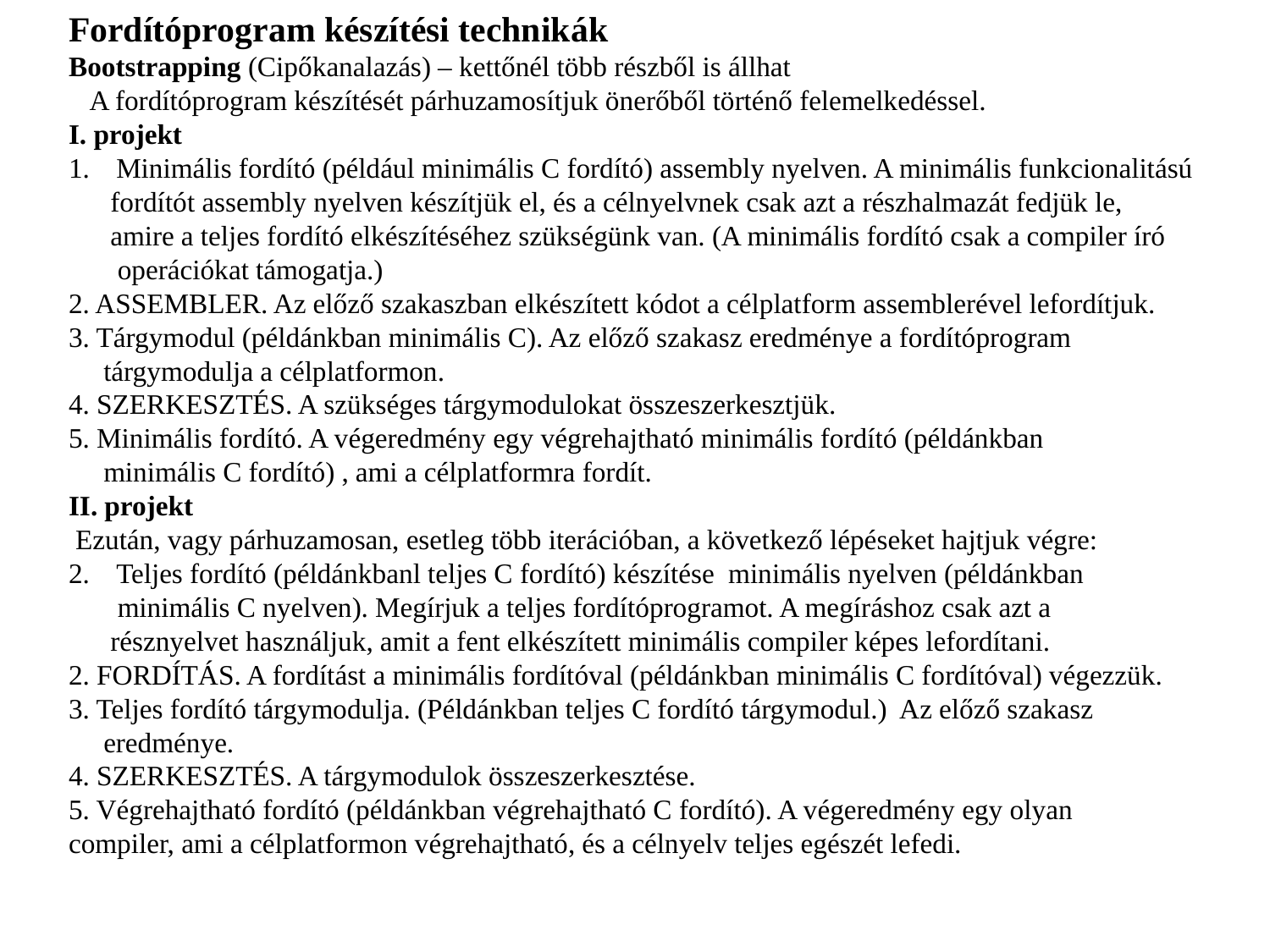

Fordítóprogram készítési technikák
Bootstrapping (Cipőkanalazás) – kettőnél több részből is állhat
   A fordítóprogram készítését párhuzamosítjuk önerőből történő felemelkedéssel.
I. projekt
Minimális fordító (például minimális C fordító) assembly nyelven. A minimális funkcionalitású
      fordítót assembly nyelven készítjük el, és a célnyelvnek csak azt a részhalmazát fedjük le,
      amire a teljes fordító elkészítéséhez szükségünk van. (A minimális fordító csak a compiler író
       operációkat támogatja.)
2. ASSEMBLER. Az előző szakaszban elkészített kódot a célplatform assemblerével lefordítjuk.
3. Tárgymodul (példánkban minimális C). Az előző szakasz eredménye a fordítóprogram
     tárgymodulja a célplatformon.
4. SZERKESZTÉS. A szükséges tárgymodulokat összeszerkesztjük.
5. Minimális fordító. A végeredmény egy végrehajtható minimális fordító (példánkban
     minimális C fordító) , ami a célplatformra fordít.
II. projekt
 Ezután, vagy párhuzamosan, esetleg több iterációban, a következő lépéseket hajtjuk végre:
Teljes fordító (példánkbanl teljes C fordító) készítése  minimális nyelven (példánkban
       minimális C nyelven). Megírjuk a teljes fordítóprogramot. A megíráshoz csak azt a
      résznyelvet használjuk, amit a fent elkészített minimális compiler képes lefordítani.
2. FORDÍTÁS. A fordítást a minimális fordítóval (példánkban minimális C fordítóval) végezzük.
3. Teljes fordító tárgymodulja. (Példánkban teljes C fordító tárgymodul.)  Az előző szakasz
     eredménye.
4. SZERKESZTÉS. A tárgymodulok összeszerkesztése.
5. Végrehajtható fordító (példánkban végrehajtható C fordító). A végeredmény egy olyan
compiler, ami a célplatformon végrehajtható, és a célnyelv teljes egészét lefedi.